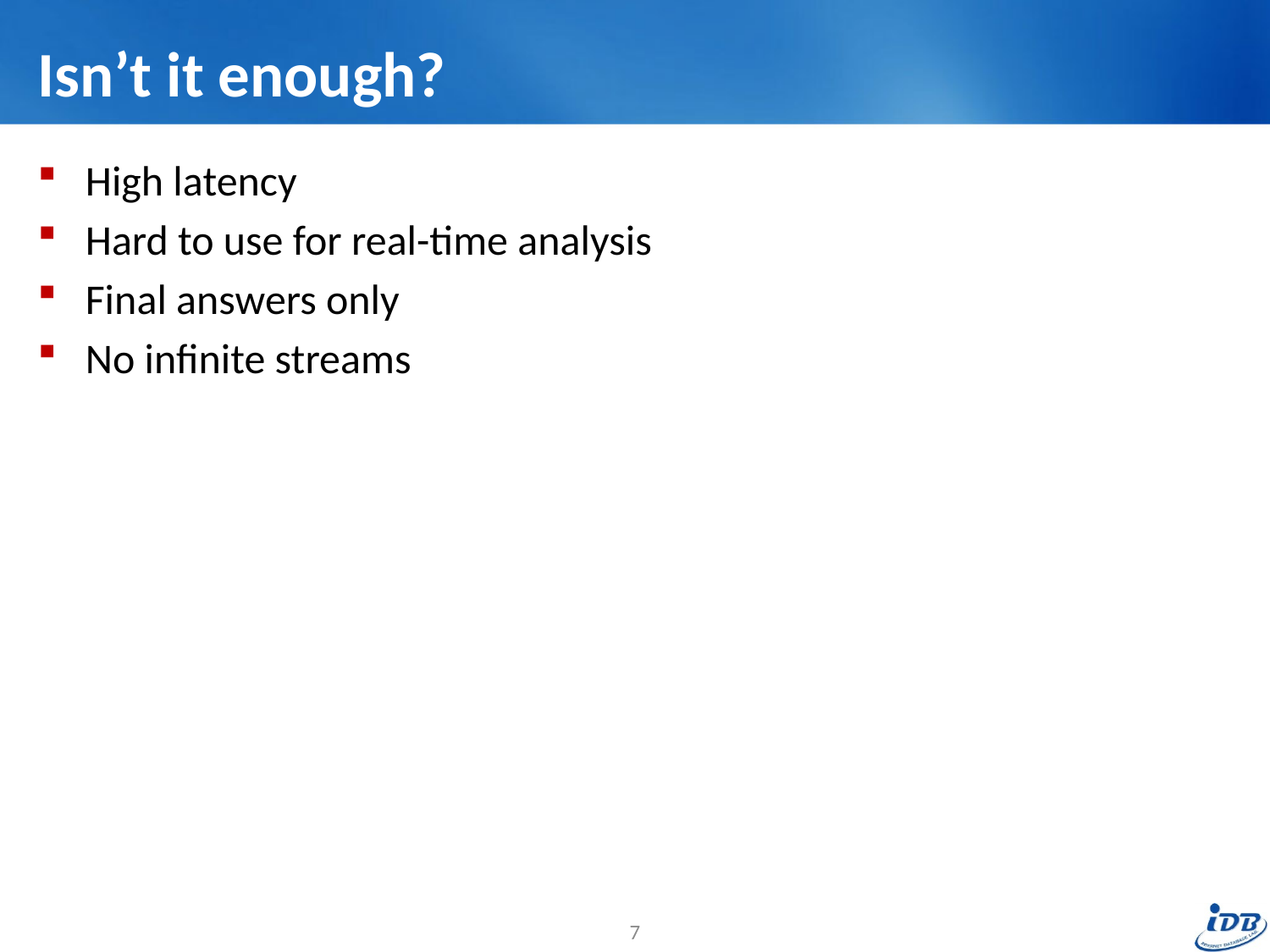

# Isn’t it enough?
High latency
Hard to use for real-time analysis
Final answers only
No infinite streams

7